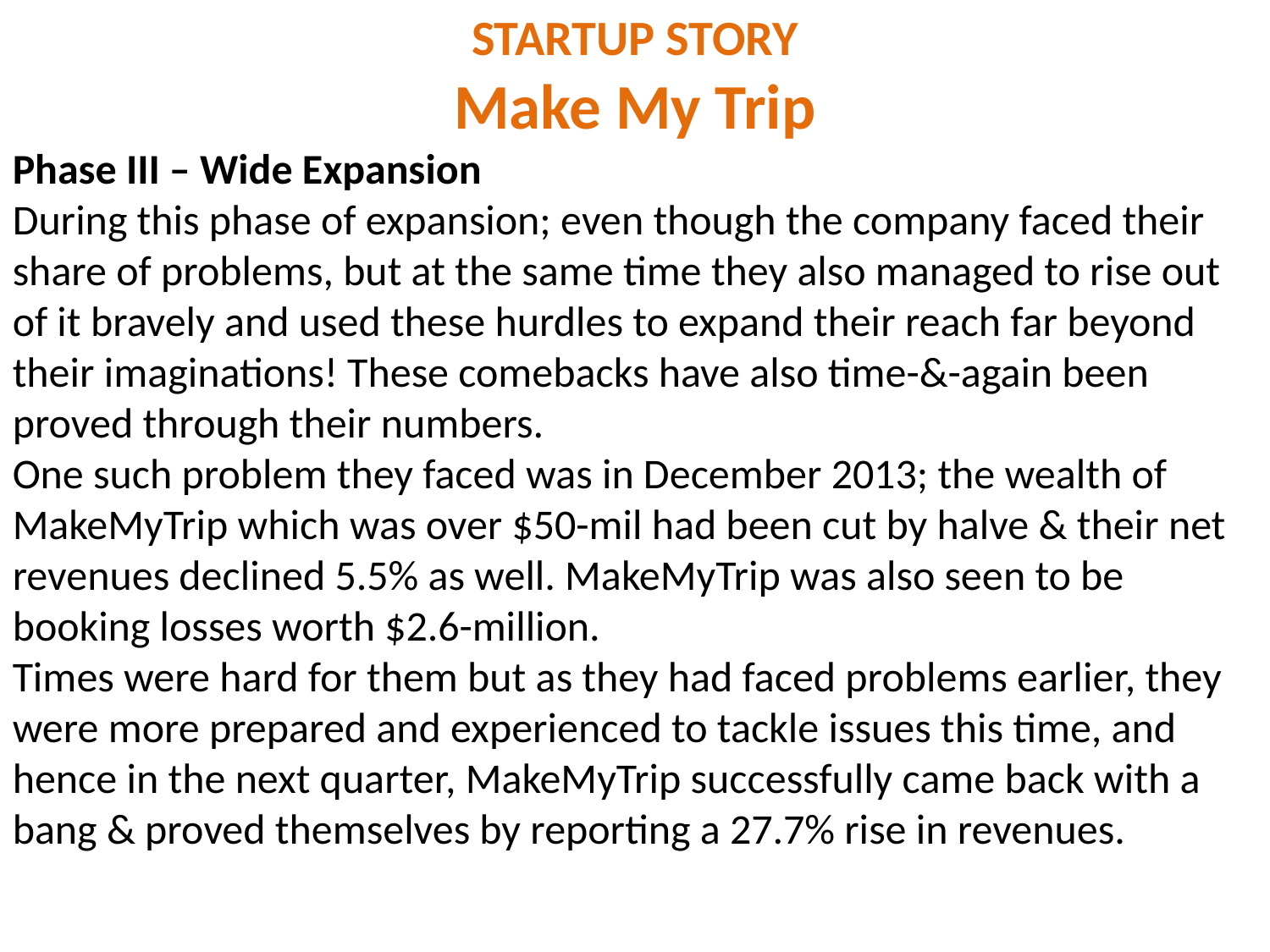

STARTUP STORY
Make My Trip
Phase III – Wide Expansion
During this phase of expansion; even though the company faced their share of problems, but at the same time they also managed to rise out of it bravely and used these hurdles to expand their reach far beyond their imaginations! These comebacks have also time-&-again been proved through their numbers.
One such problem they faced was in December 2013; the wealth of MakeMyTrip which was over $50-mil had been cut by halve & their net revenues declined 5.5% as well. MakeMyTrip was also seen to be booking losses worth $2.6-million.
Times were hard for them but as they had faced problems earlier, they were more prepared and experienced to tackle issues this time, and hence in the next quarter, MakeMyTrip successfully came back with a bang & proved themselves by reporting a 27.7% rise in revenues.